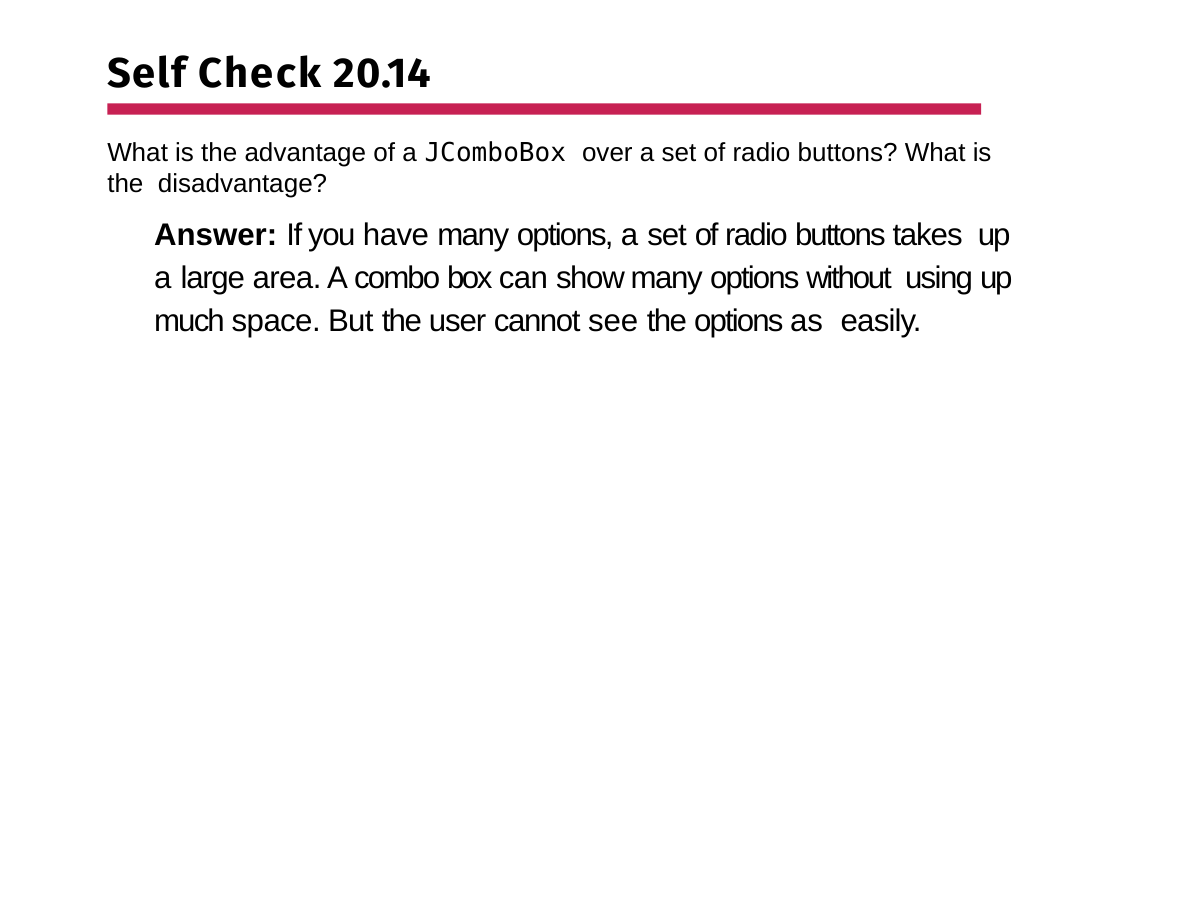

# Self Check 20.14

What is the advantage of a JComboBox over a set of radio buttons? What is the  disadvantage?
Answer: If you have many options, a set of radio buttons takes  up a large area. A combo box can show many options without  using up much space. But the user cannot see the options as  easily.